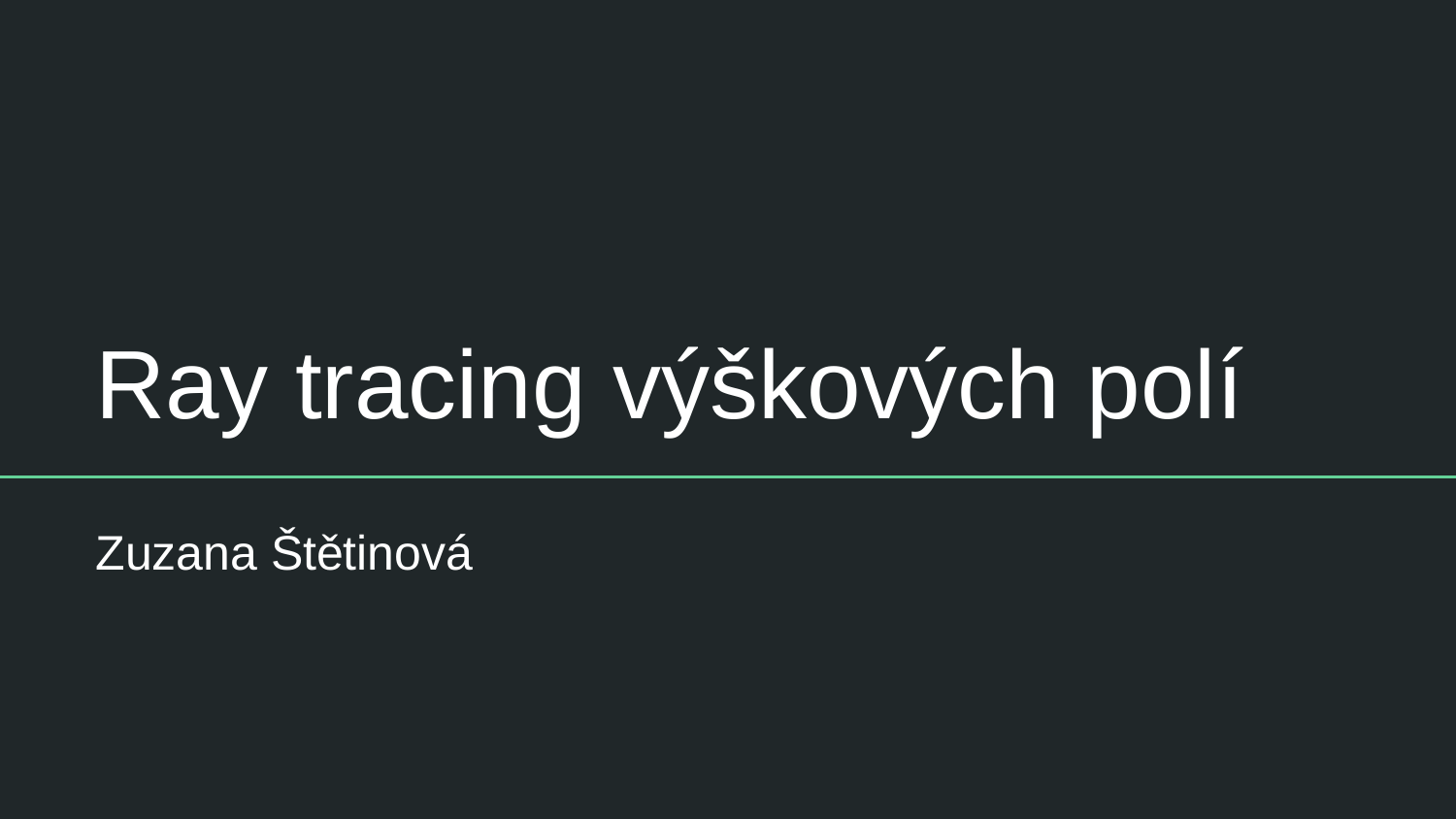

# Ray tracing výškových polí
Zuzana Štětinová